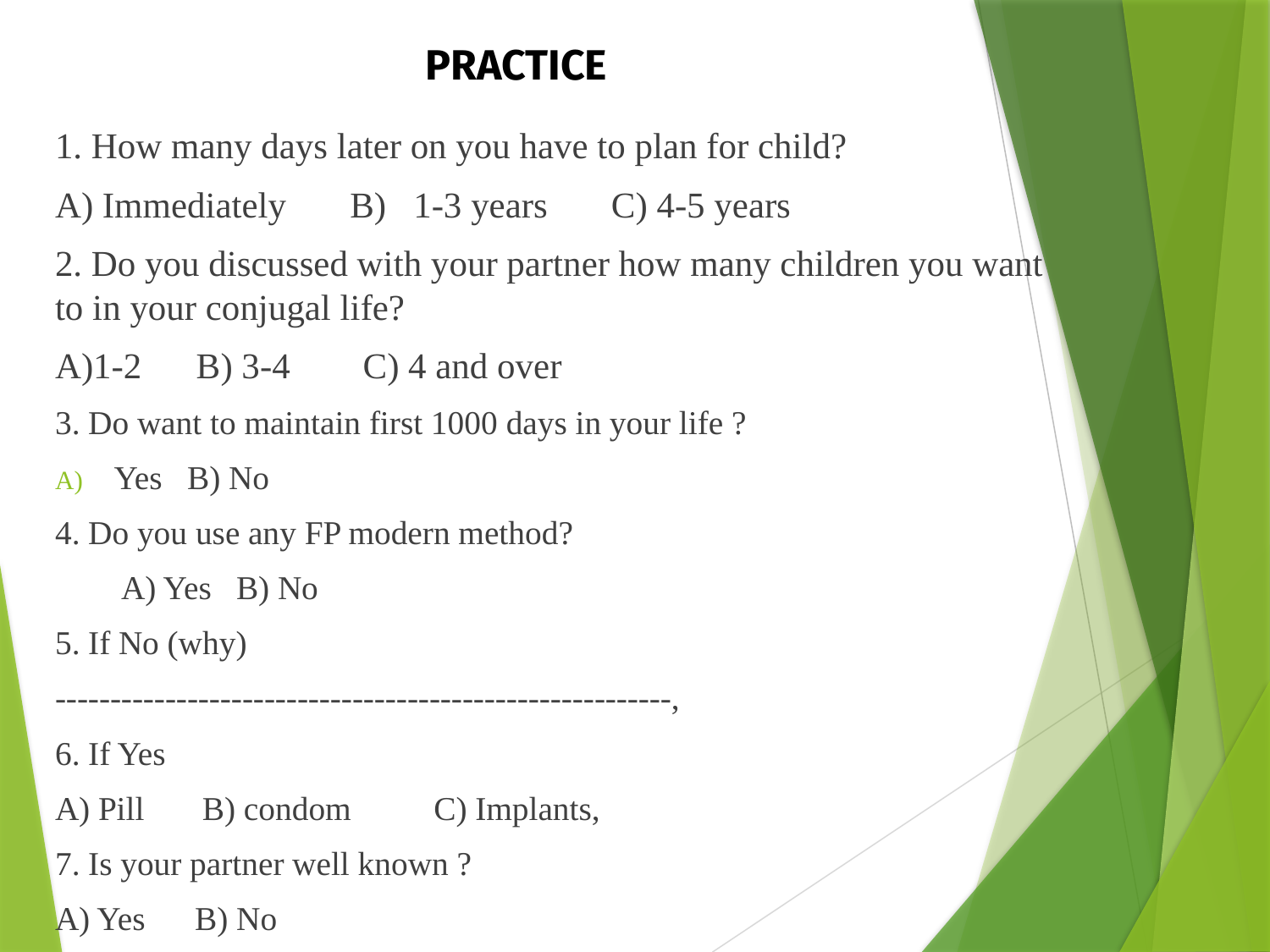

PRACTICE
1. How many days later on you have to plan for child?
A) Immediately       B)   1-3 years       C) 4-5 years
2. Do you discussed with your partner how many children you want to in your conjugal life?
A)1-2      B) 3-4        C) 4 and over
3. Do want to maintain first 1000 days in your life ?
Yes   B) No
4. Do you use any FP modern method?
        A) Yes   B) No
5. If No (why)
--------------------------------------------------------,
6. If Yes
A) Pill       B) condom          C) Implants,
7. Is your partner well known ?
A) Yes      B) No